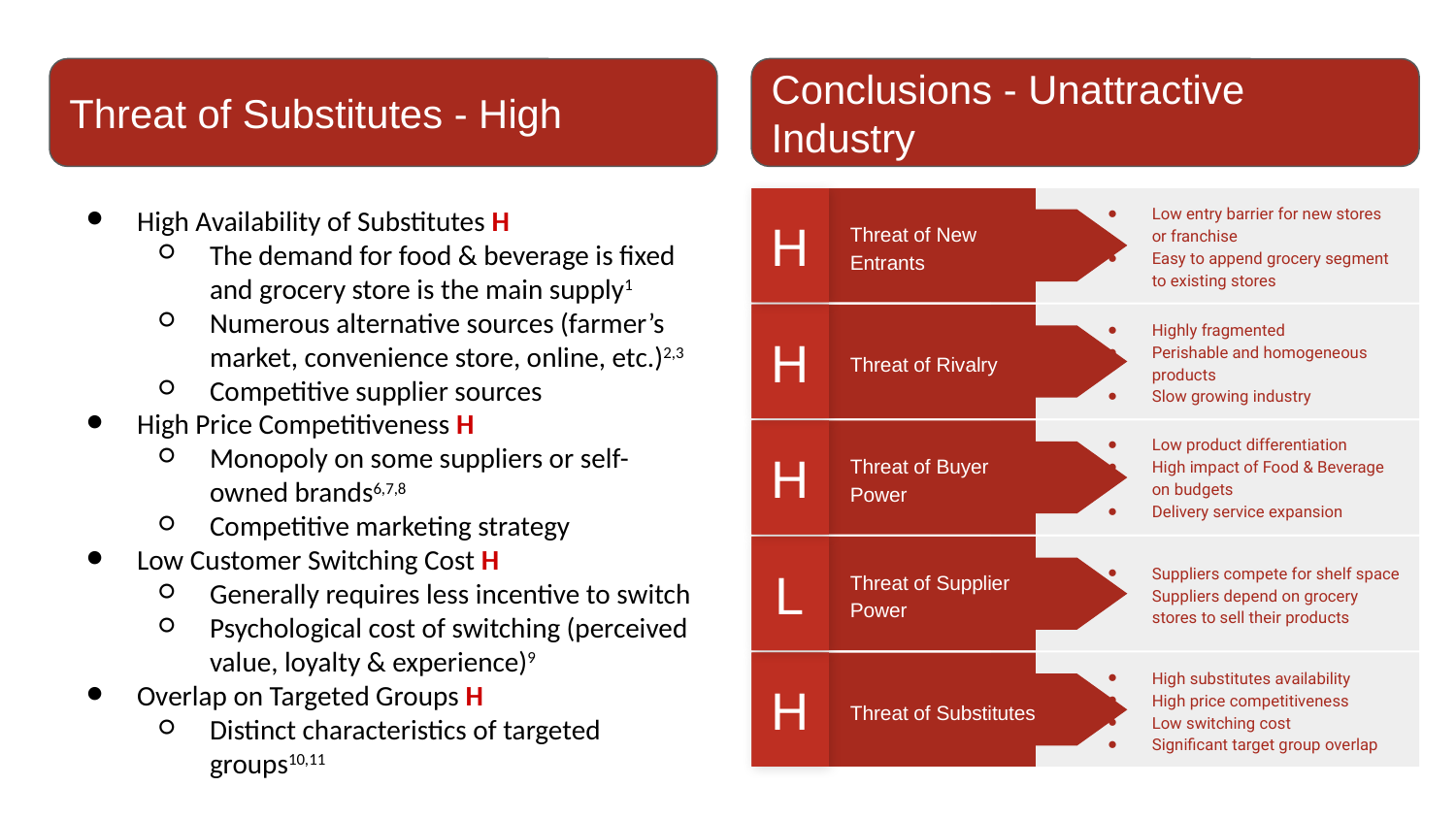

Threat of Substitutes - High
Conclusions - Unattractive Industry

H

Low entry barrier for new stores  or franchise
Easy to append grocery segment to existing stores
Threat of New Entrants
High Availability of Substitutes H
The demand for food & beverage is fixed and grocery store is the main supply1
Numerous alternative sources (farmer’s market, convenience store, online, etc.)2,3
Competitive supplier sources
High Price Competitiveness H
Monopoly on some suppliers or self-owned brands6,7,8
Competitive marketing strategy
Low Customer Switching Cost H
Generally requires less incentive to switch
Psychological cost of switching (perceived value, loyalty & experience)9
Overlap on Targeted Groups H
Distinct characteristics of targeted groups10,11

H

Highly fragmented
Perishable and homogeneous products
Slow growing industry
Threat of Rivalry

H

Low product differentiation
High impact of Food & Beverage on budgets
Delivery service expansion

Threat of Buyer Power

L

Suppliers compete for shelf space
Suppliers depend on grocery stores to sell their products
Threat of Supplier Power

H

High substitutes availability
High price competitiveness
Low switching cost
Significant target group overlap
Threat of Substitutes